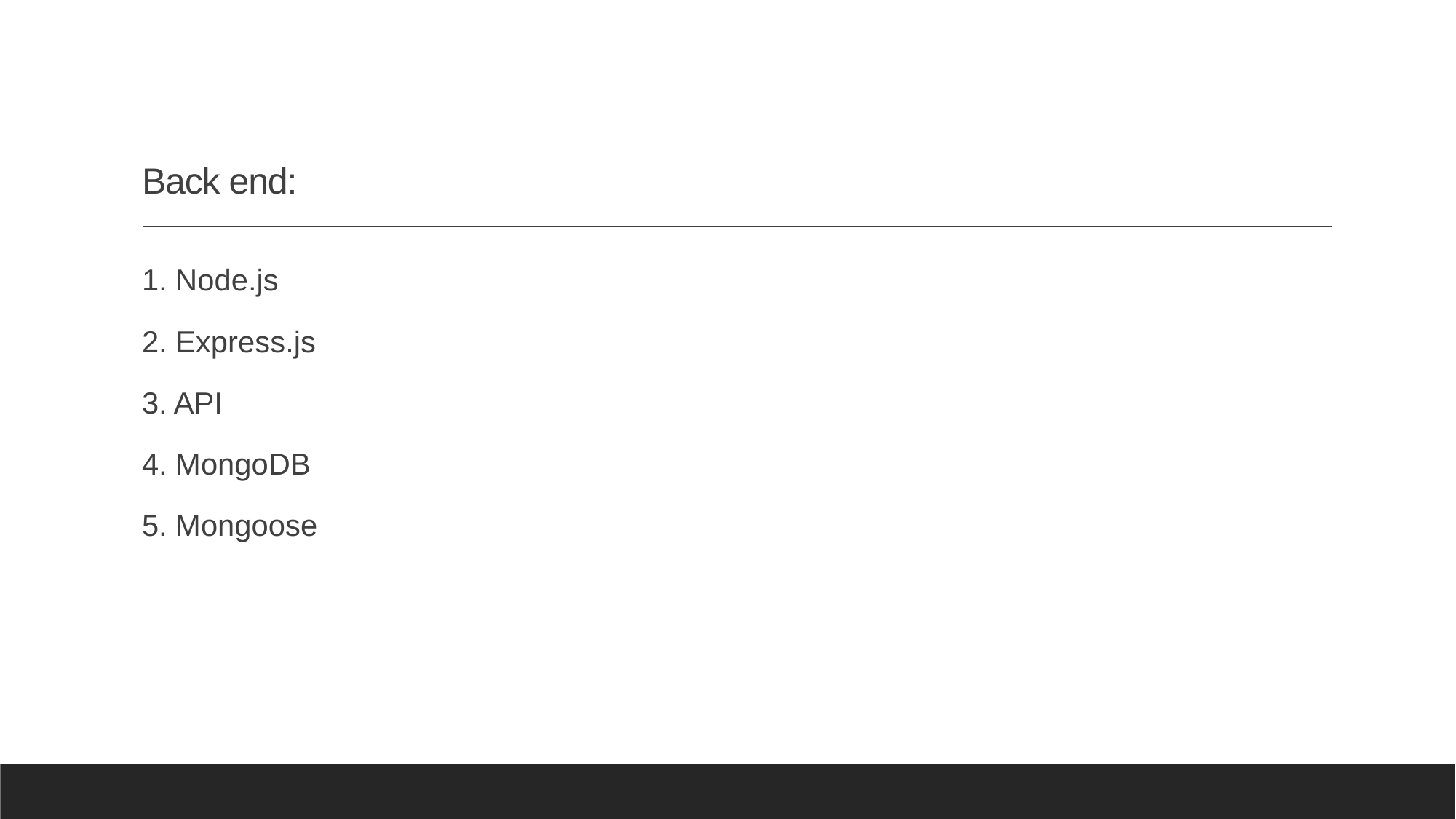

# Back end:
1. Node.js
2. Express.js
3. API
4. MongoDB
5. Mongoose